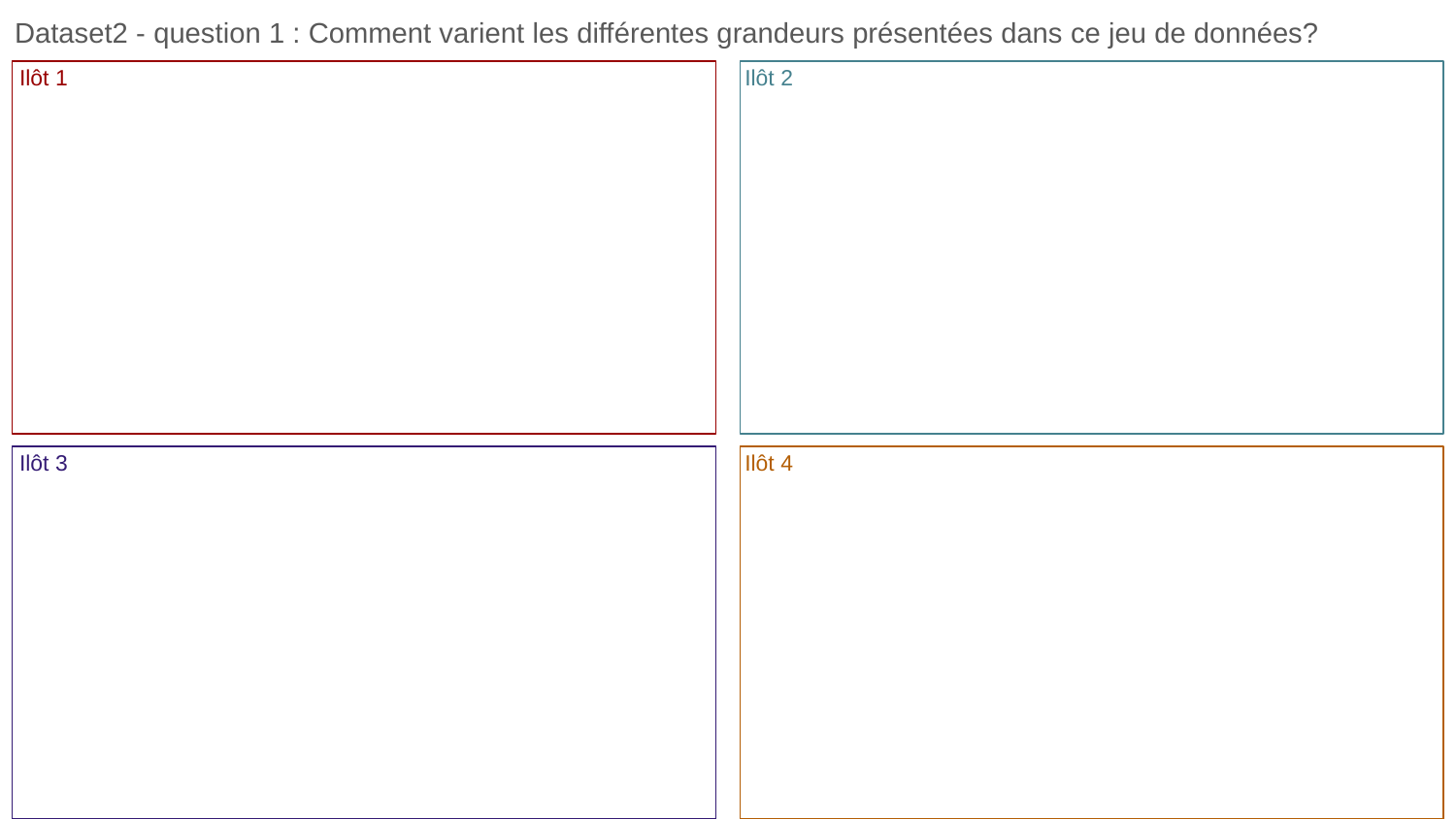

Dataset2 - question 1 : Comment varient les différentes grandeurs présentées dans ce jeu de données?
Ilôt 1
Ilôt 2

Ilôt 3
Ilôt 4